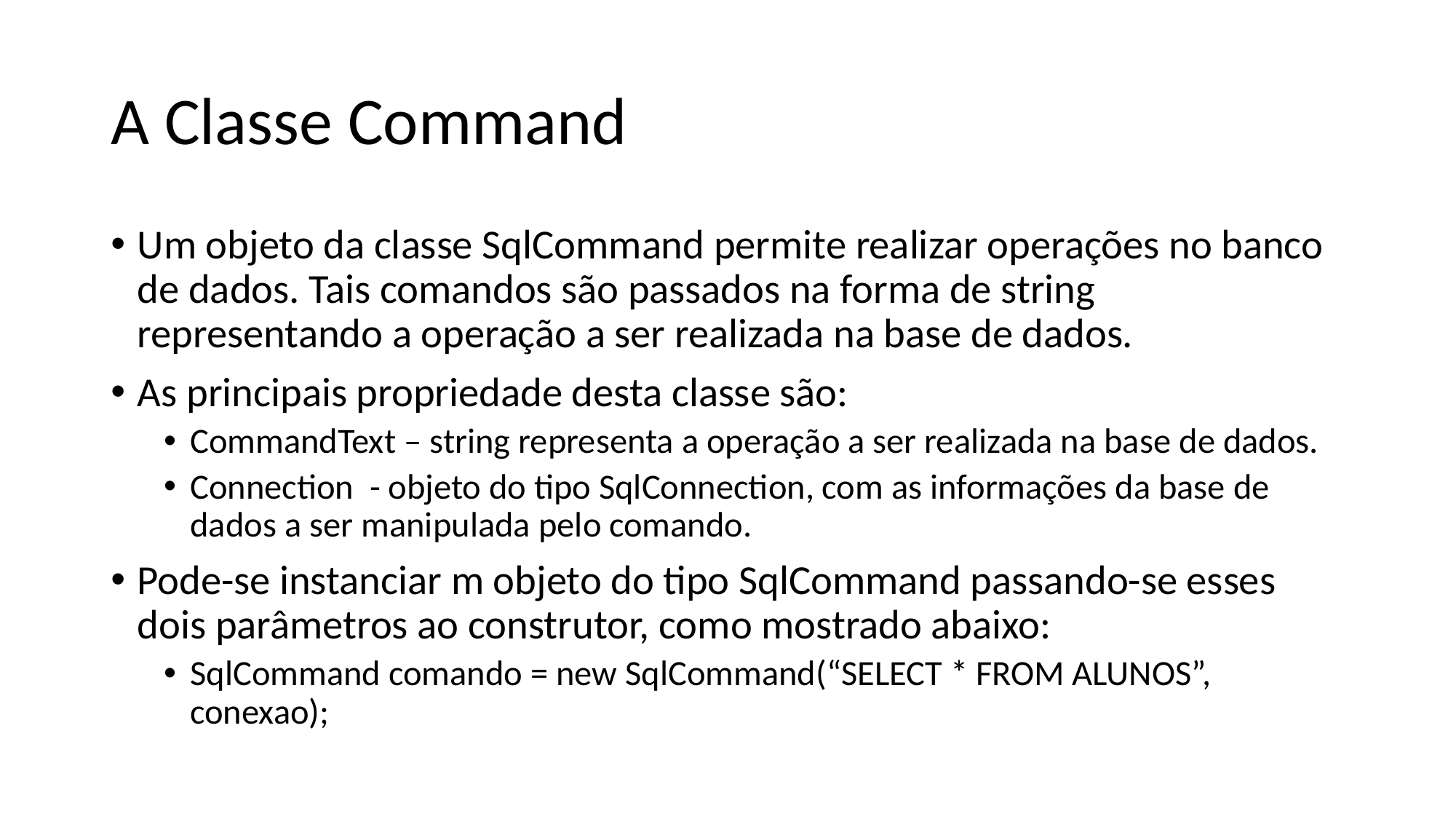

# A Classe Command
Um objeto da classe SqlCommand permite realizar operações no banco de dados. Tais comandos são passados na forma de string representando a operação a ser realizada na base de dados.
As principais propriedade desta classe são:
CommandText – string representa a operação a ser realizada na base de dados.
Connection  - objeto do tipo SqlConnection, com as informações da base de dados a ser manipulada pelo comando.
Pode-se instanciar m objeto do tipo SqlCommand passando-se esses dois parâmetros ao construtor, como mostrado abaixo:
SqlCommand comando = new SqlCommand(“SELECT * FROM ALUNOS”, conexao);